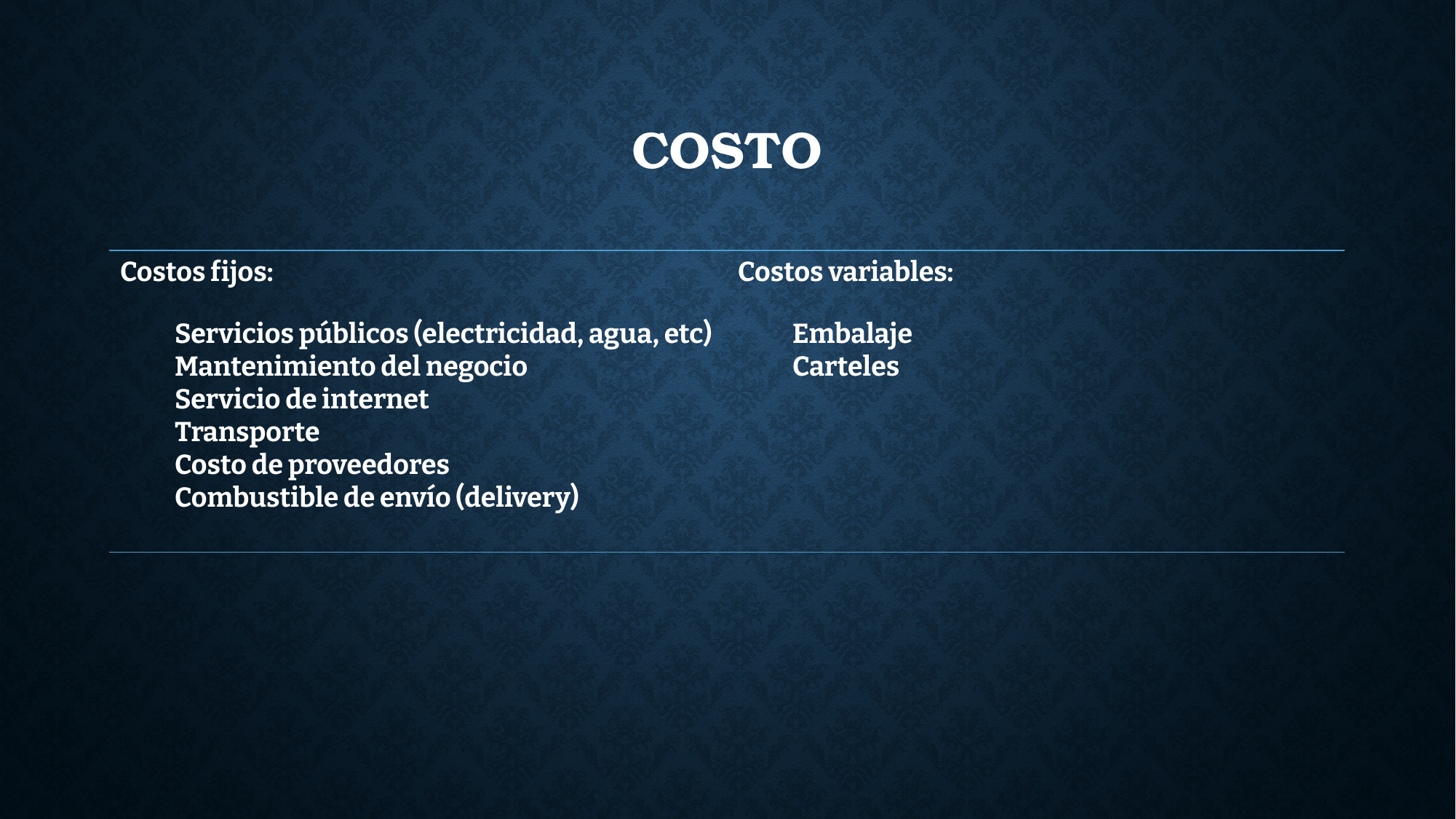

# costo
| Costos fijos: Servicios públicos (electricidad, agua, etc) Mantenimiento del negocio Servicio de internet Transporte Costo de proveedores Combustible de envío (delivery) | Costos variables: Embalaje Carteles |
| --- | --- |